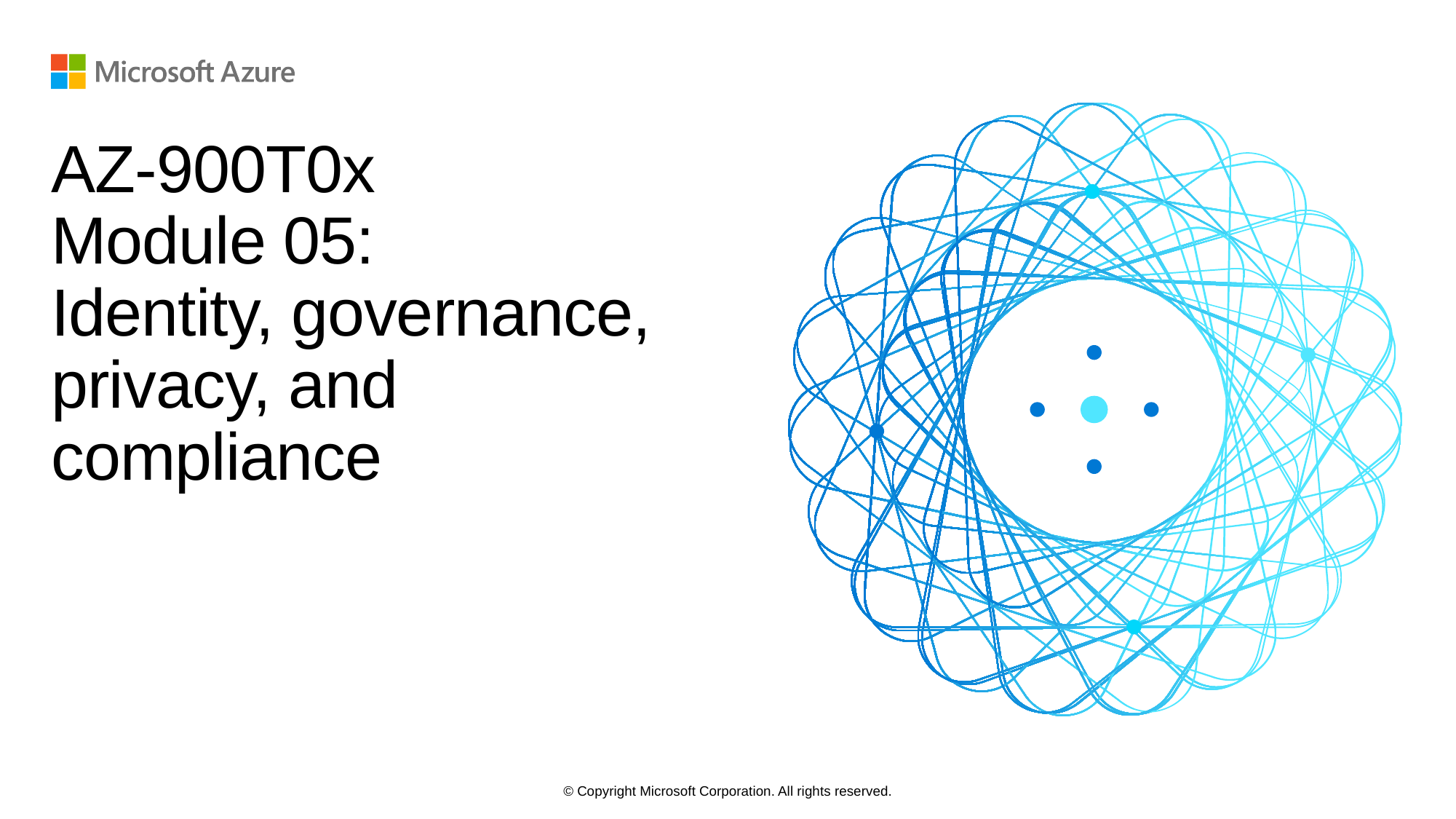

# AZ-900T0x Module 05: Identity, governance, privacy, and compliance